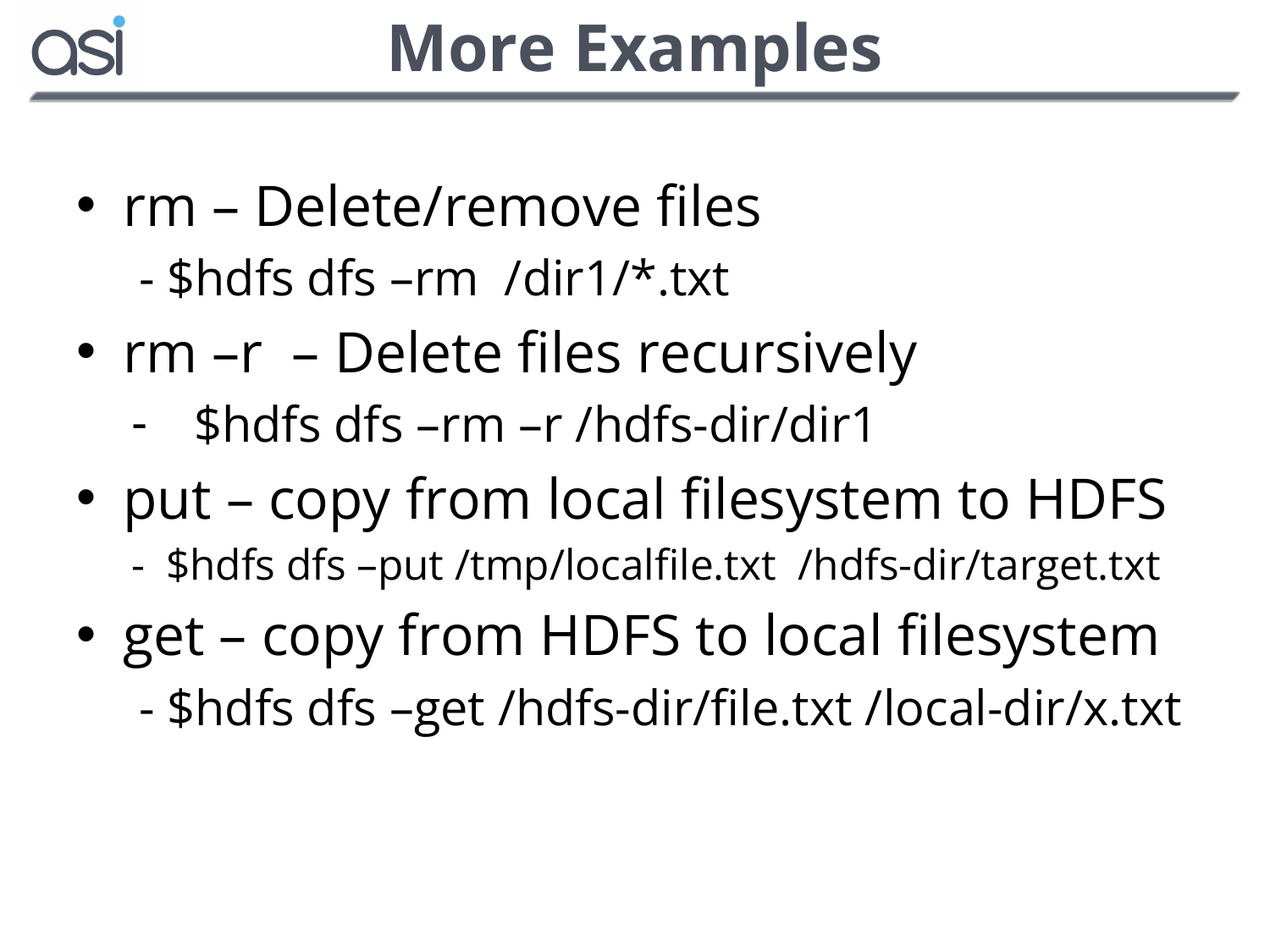

# More Examples
rm – Delete/remove files
- $hdfs dfs –rm  /dir1/*.txt
rm –r  – Delete files recursively
$hdfs dfs –rm –r /hdfs-dir/dir1
put – copy from local filesystem to HDFS
-  $hdfs dfs –put /tmp/localfile.txt  /hdfs-dir/target.txt
get – copy from HDFS to local filesystem
- $hdfs dfs –get /hdfs-dir/file.txt /local-dir/x.txt